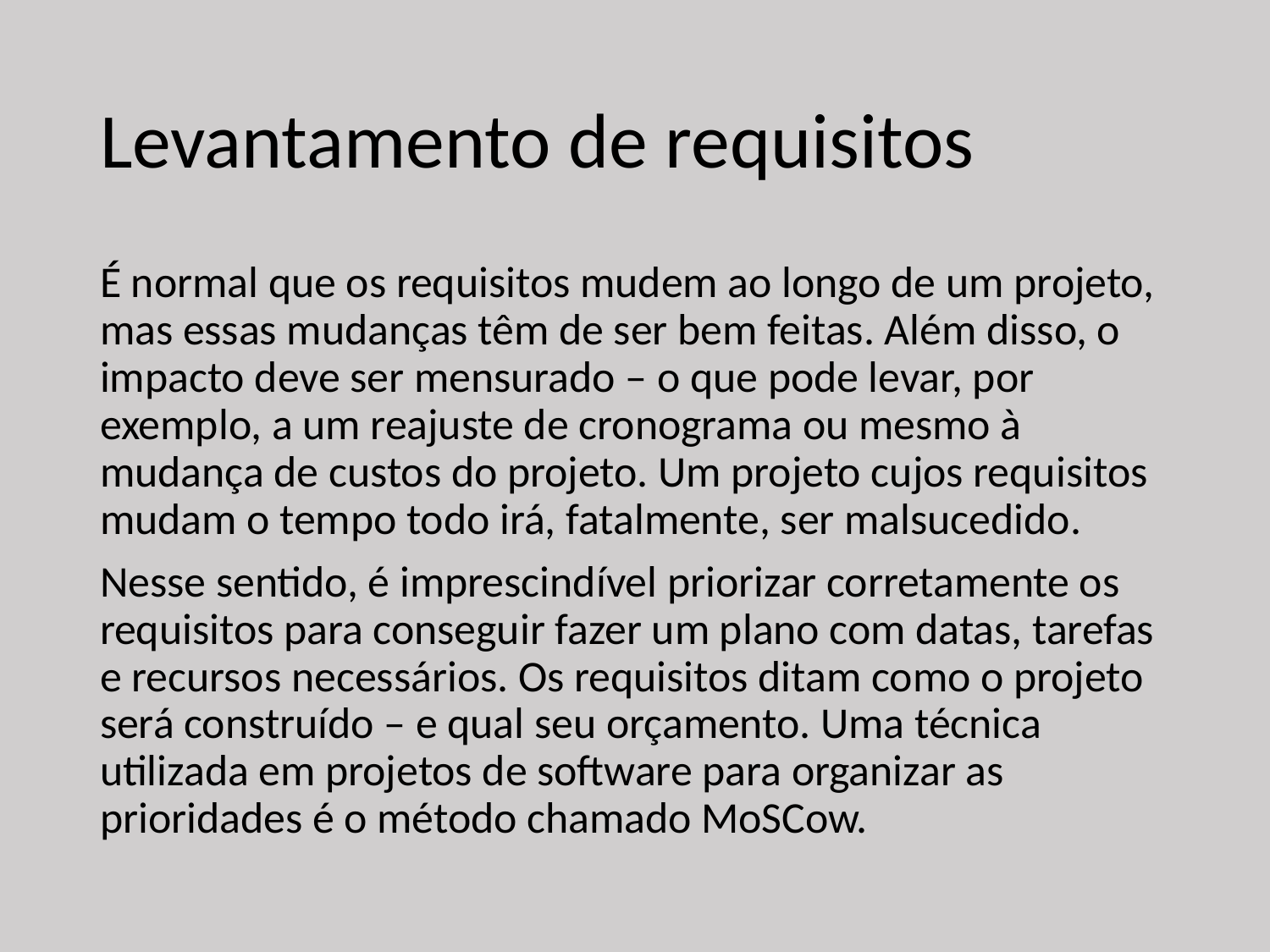

# Levantamento de requisitos
É normal que os requisitos mudem ao longo de um projeto, mas essas mudanças têm de ser bem feitas. Além disso, o impacto deve ser mensurado – o que pode levar, por exemplo, a um reajuste de cronograma ou mesmo à mudança de custos do projeto. Um projeto cujos requisitos mudam o tempo todo irá, fatalmente, ser malsucedido.
Nesse sentido, é imprescindível priorizar corretamente os requisitos para conseguir fazer um plano com datas, tarefas e recursos necessários. Os requisitos ditam como o projeto será construído – e qual seu orçamento. Uma técnica utilizada em projetos de software para organizar as prioridades é o método chamado MoSCow.